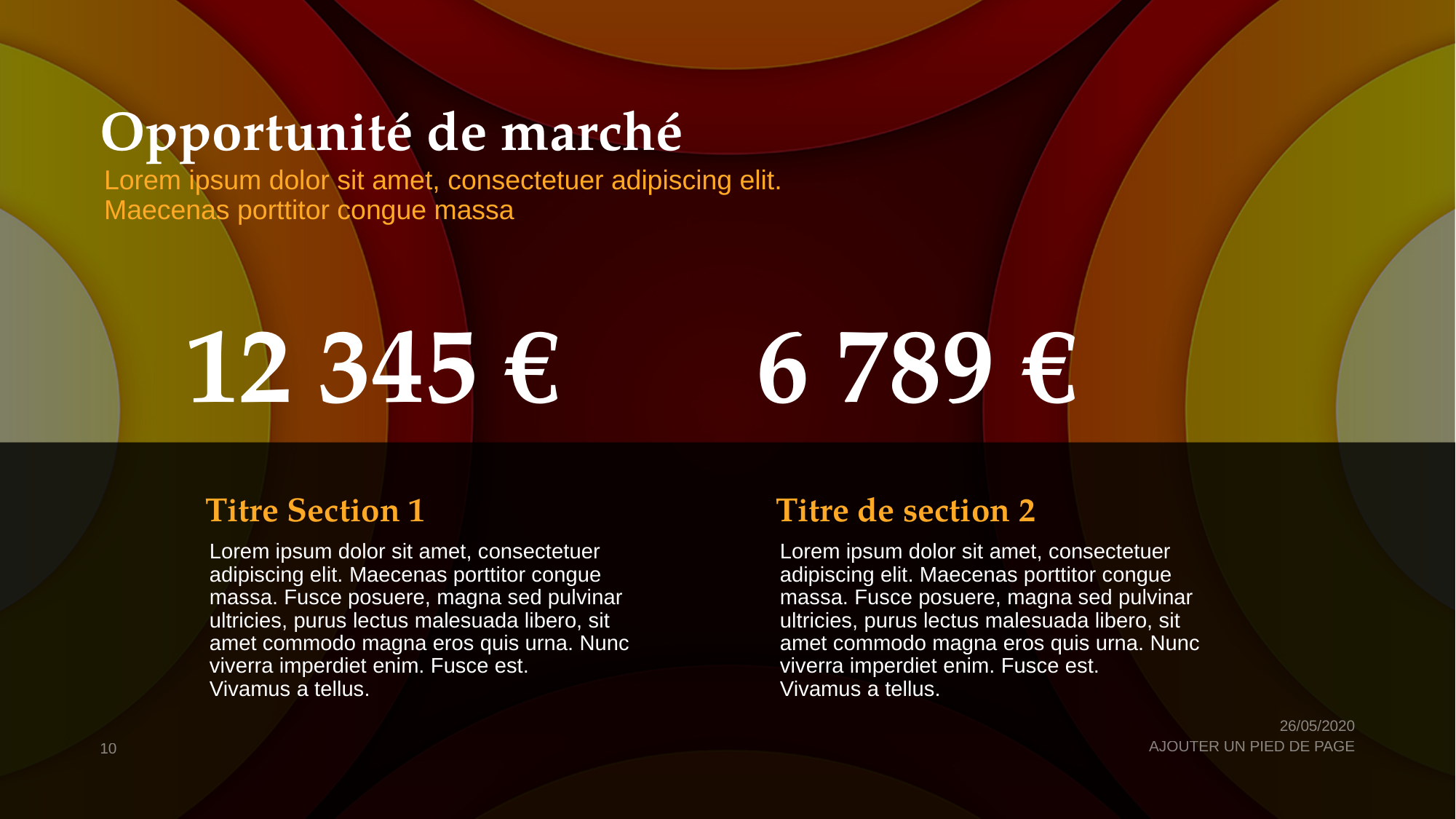

# Opportunité de marché
Lorem ipsum dolor sit amet, consectetuer adipiscing elit.
Maecenas porttitor congue massa
12 345 €
6 789 €
Titre Section 1
Titre de section 2
Lorem ipsum dolor sit amet, consectetuer adipiscing elit. Maecenas porttitor congue massa. Fusce posuere, magna sed pulvinar ultricies, purus lectus malesuada libero, sit amet commodo magna eros quis urna. Nunc viverra imperdiet enim. Fusce est.
Vivamus a tellus.
Lorem ipsum dolor sit amet, consectetuer adipiscing elit. Maecenas porttitor congue massa. Fusce posuere, magna sed pulvinar ultricies, purus lectus malesuada libero, sit amet commodo magna eros quis urna. Nunc viverra imperdiet enim. Fusce est.
Vivamus a tellus.
26/05/2020
10
AJOUTER UN PIED DE PAGE